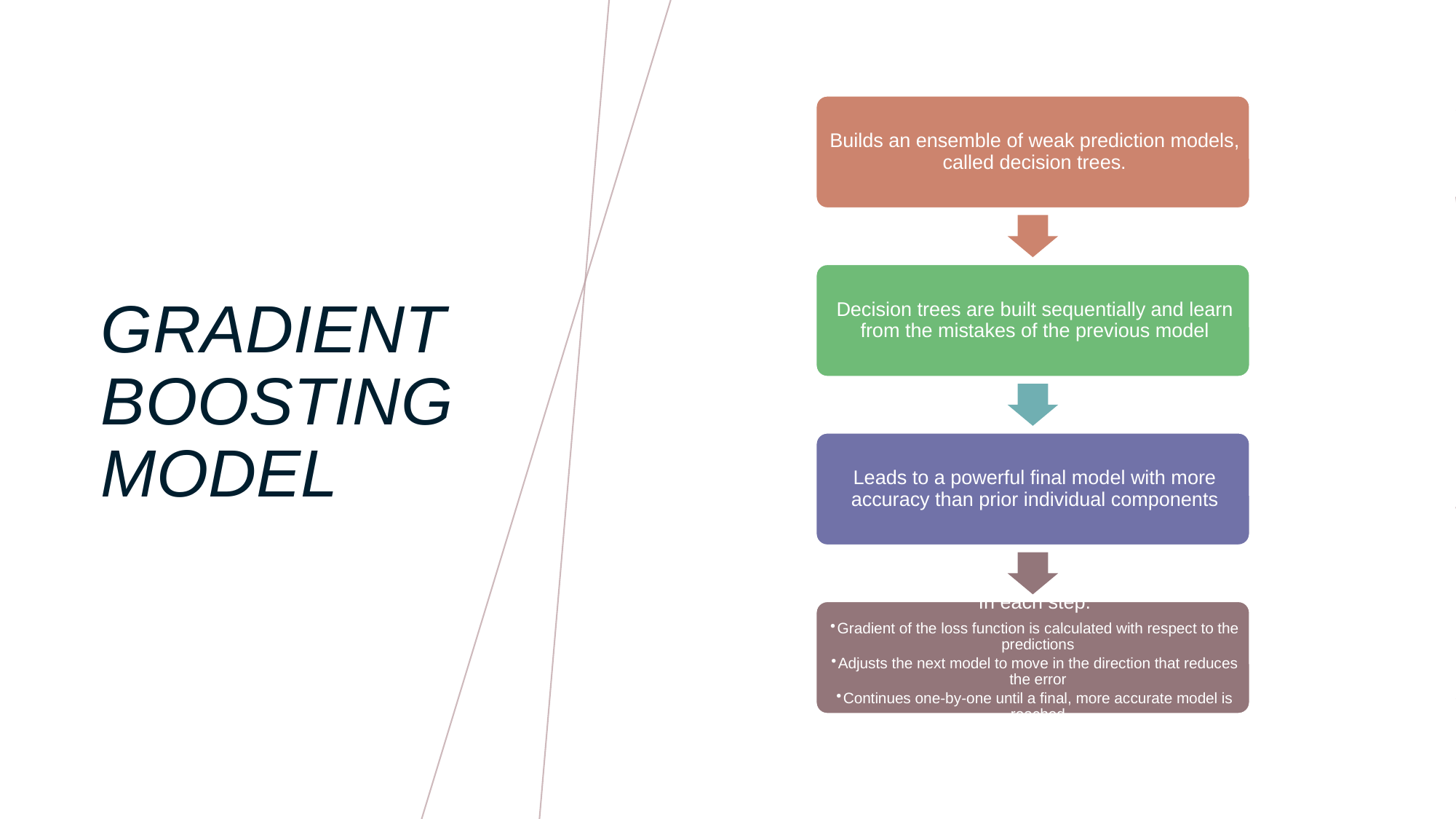

Builds an ensemble of weak prediction models, called decision trees.

Decision trees are built sequentially and learn from the mistakes of the previous model

Leads to a powerful final model with more accuracy than prior individual components

In each step:
Gradient of the loss function is calculated with respect to the predictions
Adjusts the next model to move in the direction that reduces the error
Continues one-by-one until a final, more accurate model is reached
# Gradient boosting model